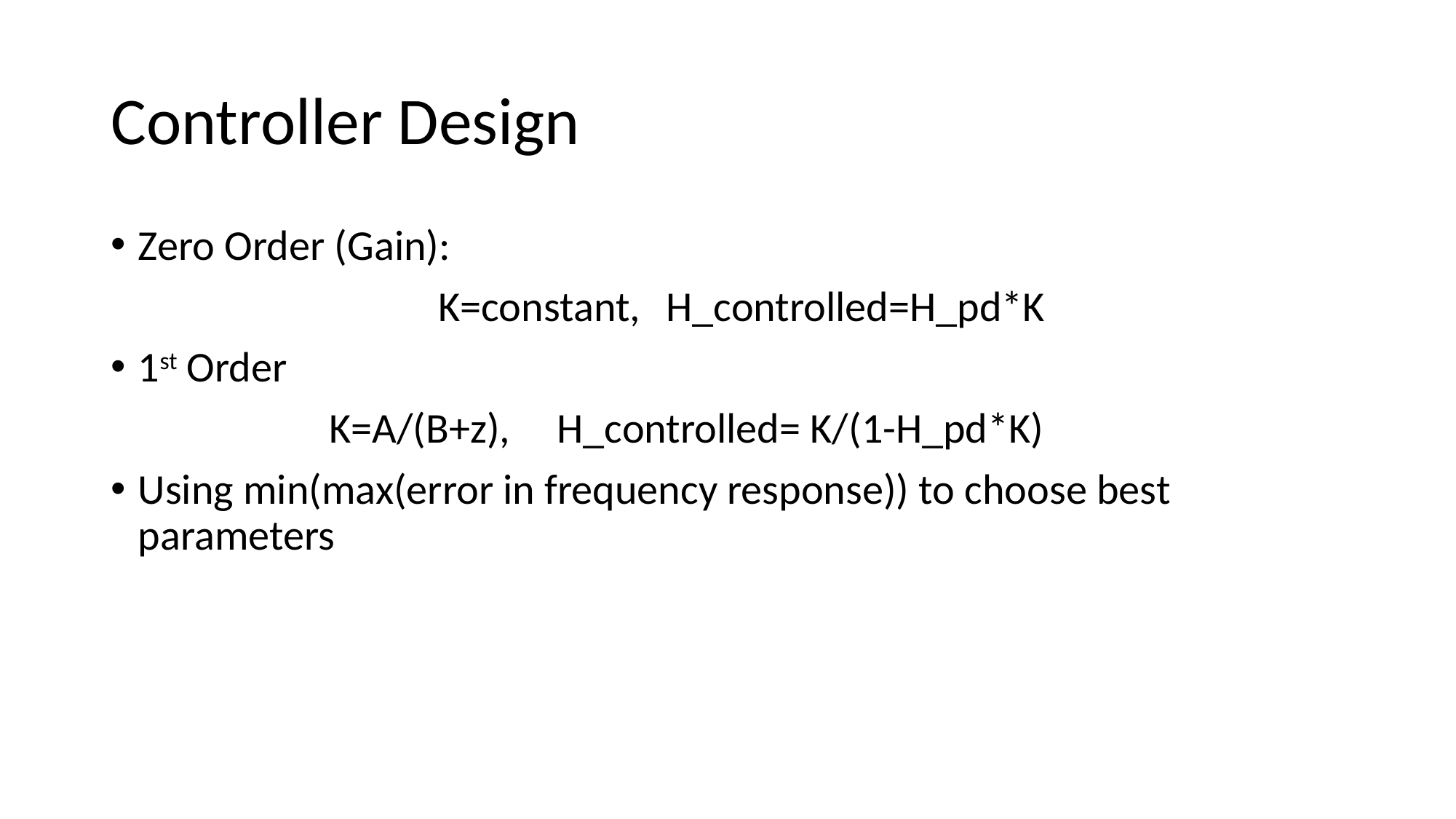

# Controller Design
Zero Order (Gain):
			K=constant,	 H_controlled=H_pd*K
1st Order
		K=A/(B+z),	 H_controlled= K/(1-H_pd*K)
Using min(max(error in frequency response)) to choose best parameters